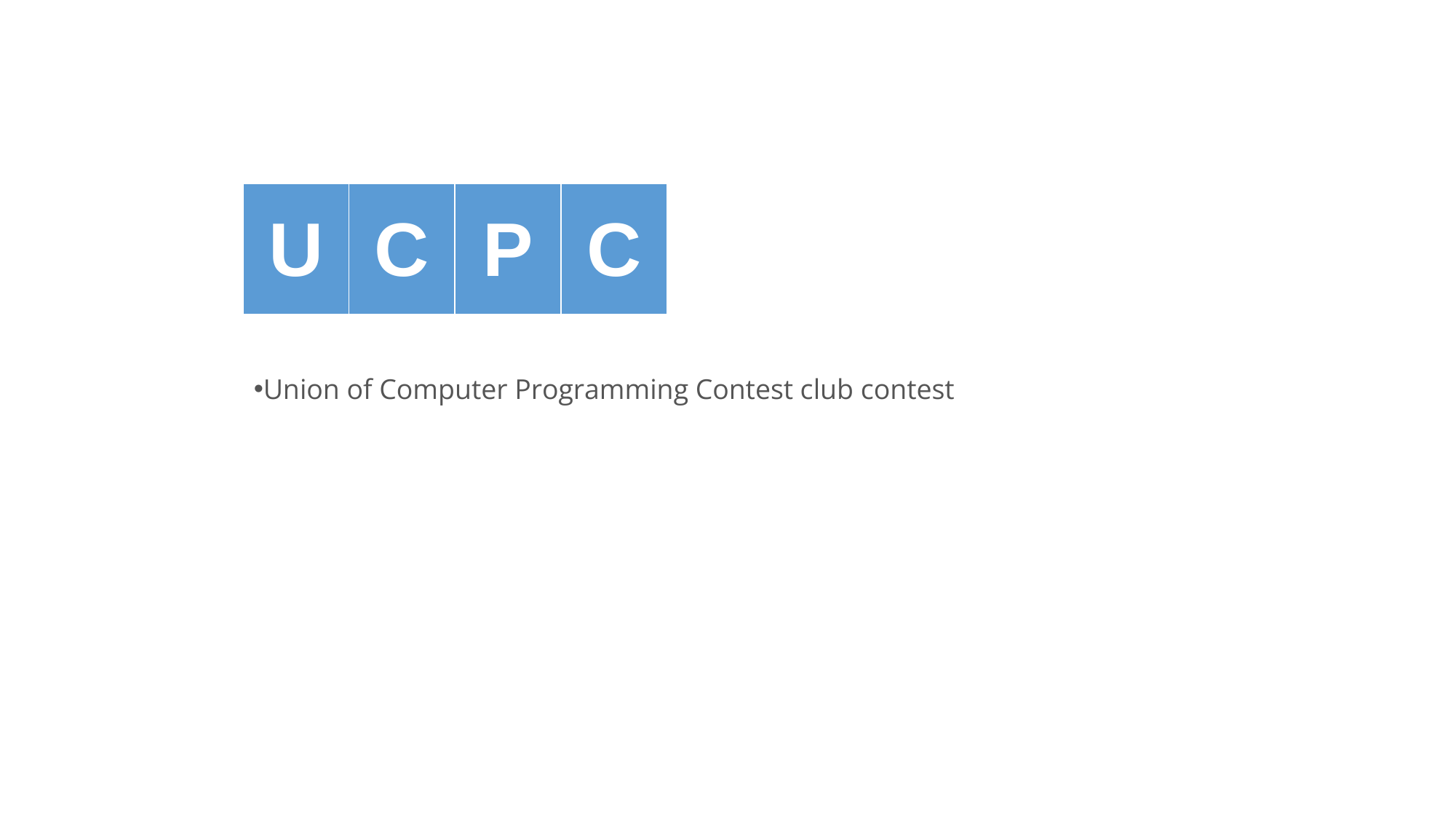

| U | C | P | C |
| --- | --- | --- | --- |
Union of Computer Programming Contest club contest